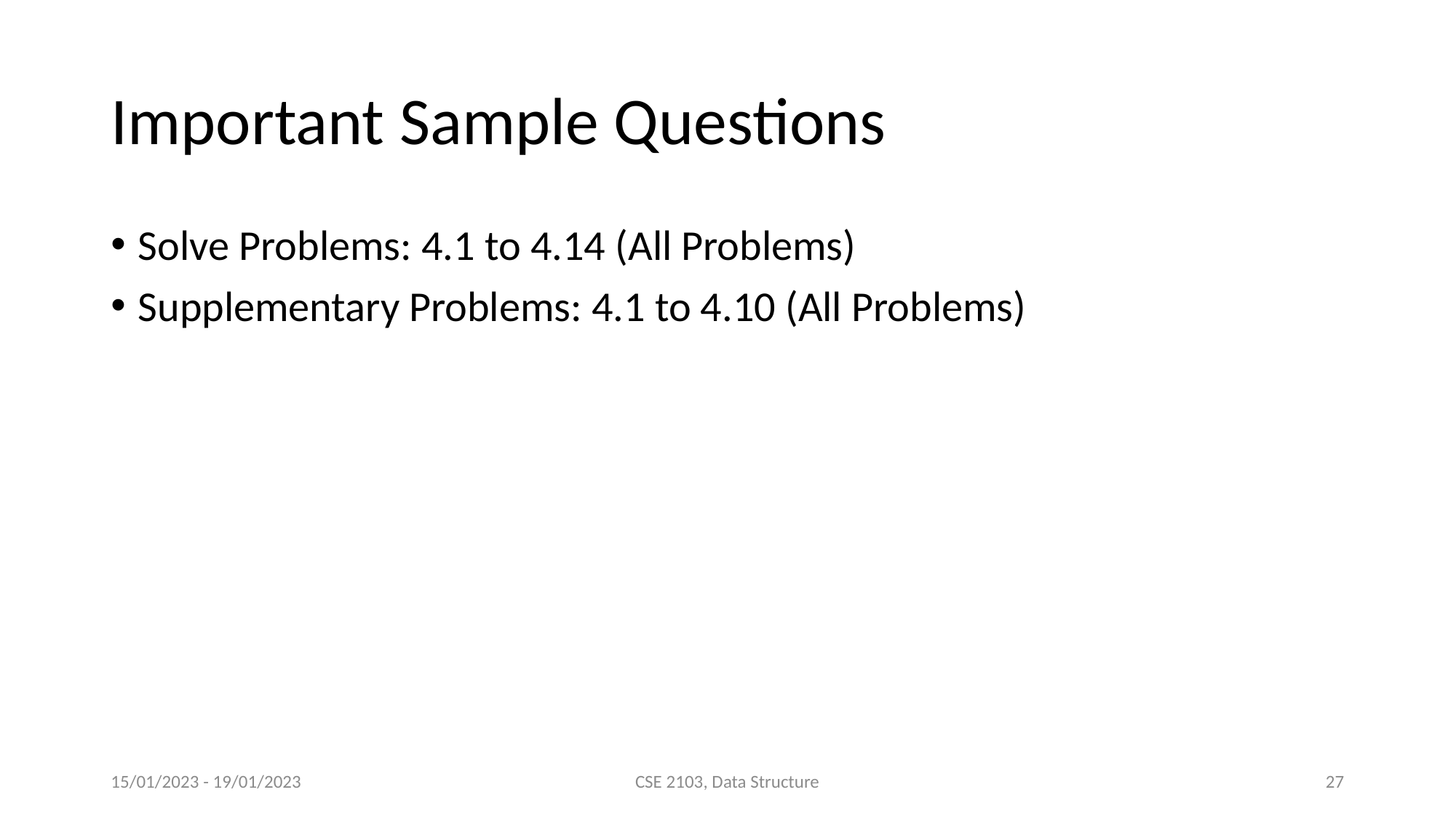

# Important Sample Questions
Solve Problems: 4.1 to 4.14 (All Problems)
Supplementary Problems: 4.1 to 4.10 (All Problems)
15/01/2023 - 19/01/2023
CSE 2103, Data Structure
27